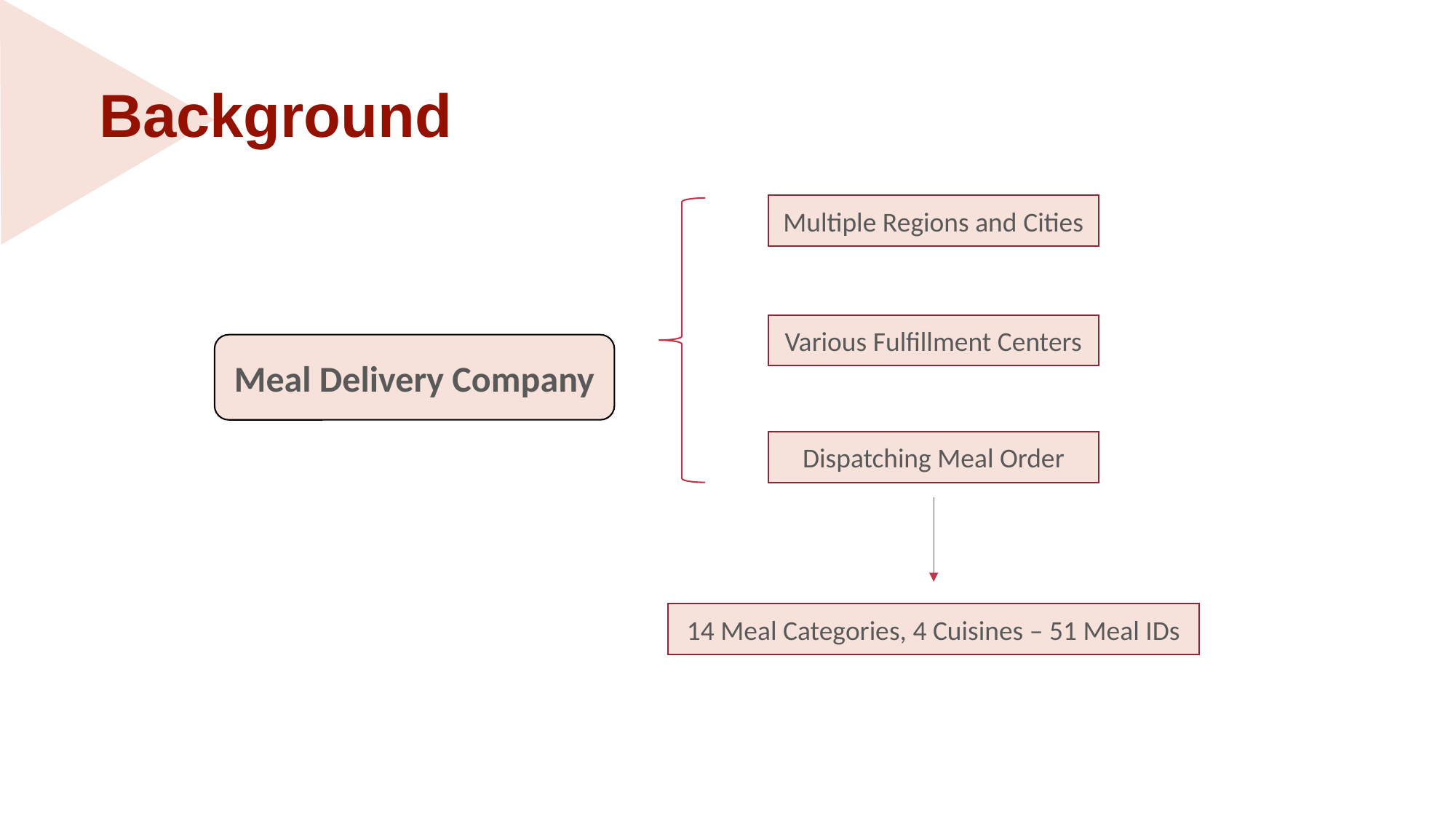

Background
Multiple Regions and Cities

Various Fulfillment Centers
Meal Delivery Company
Dispatching Meal Order
14 Meal Categories, 4 Cuisines – 51 Meal IDs